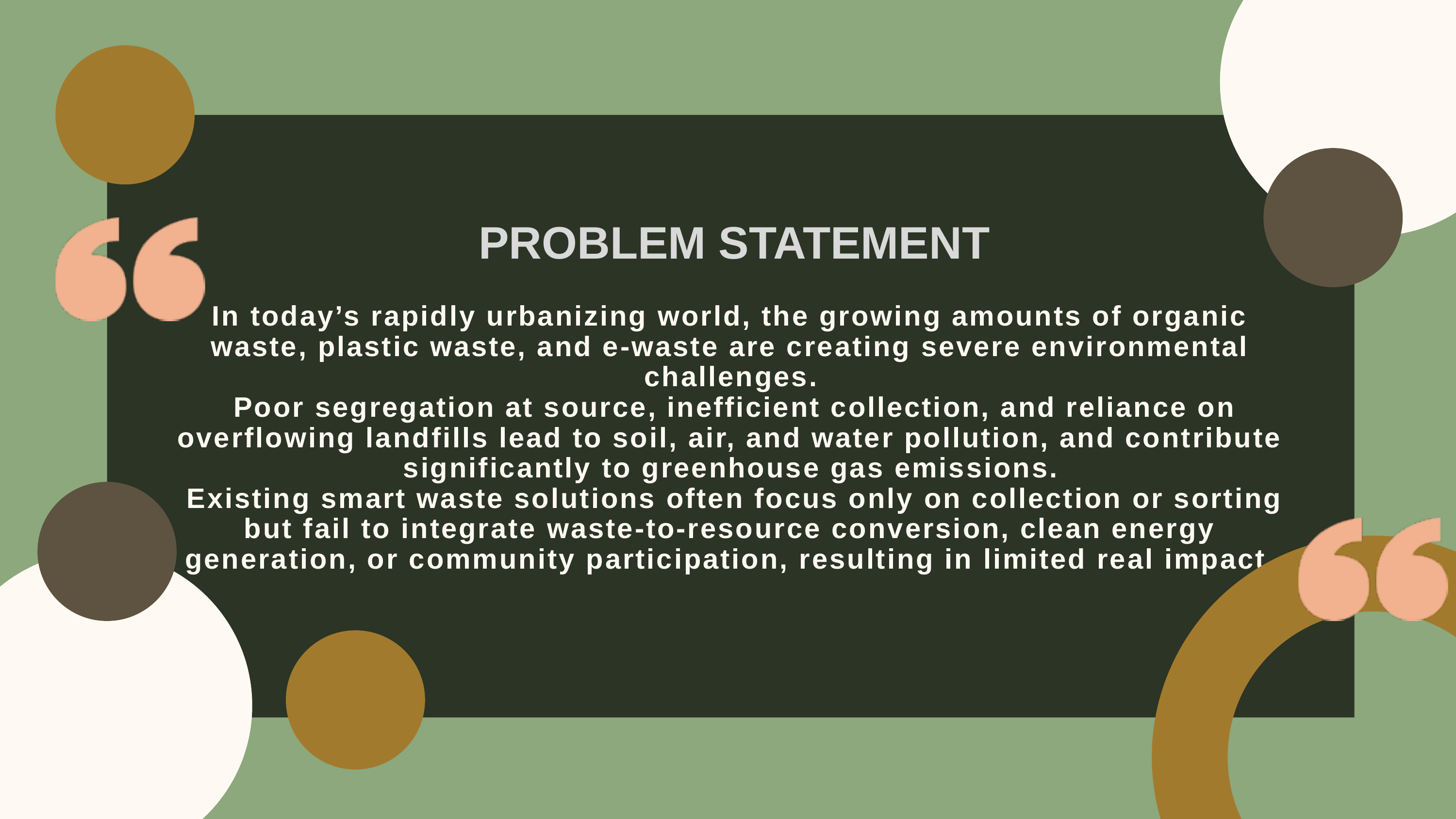

PROBLEM STATEMENT

In today’s rapidly urbanizing world, the growing amounts of organic waste, plastic waste, and e-waste are creating severe environmental challenges.
 Poor segregation at source, inefficient collection, and reliance on overflowing landfills lead to soil, air, and water pollution, and contribute significantly to greenhouse gas emissions.
 Existing smart waste solutions often focus only on collection or sorting but fail to integrate waste-to-resource conversion, clean energy generation, or community participation, resulting in limited real impact.